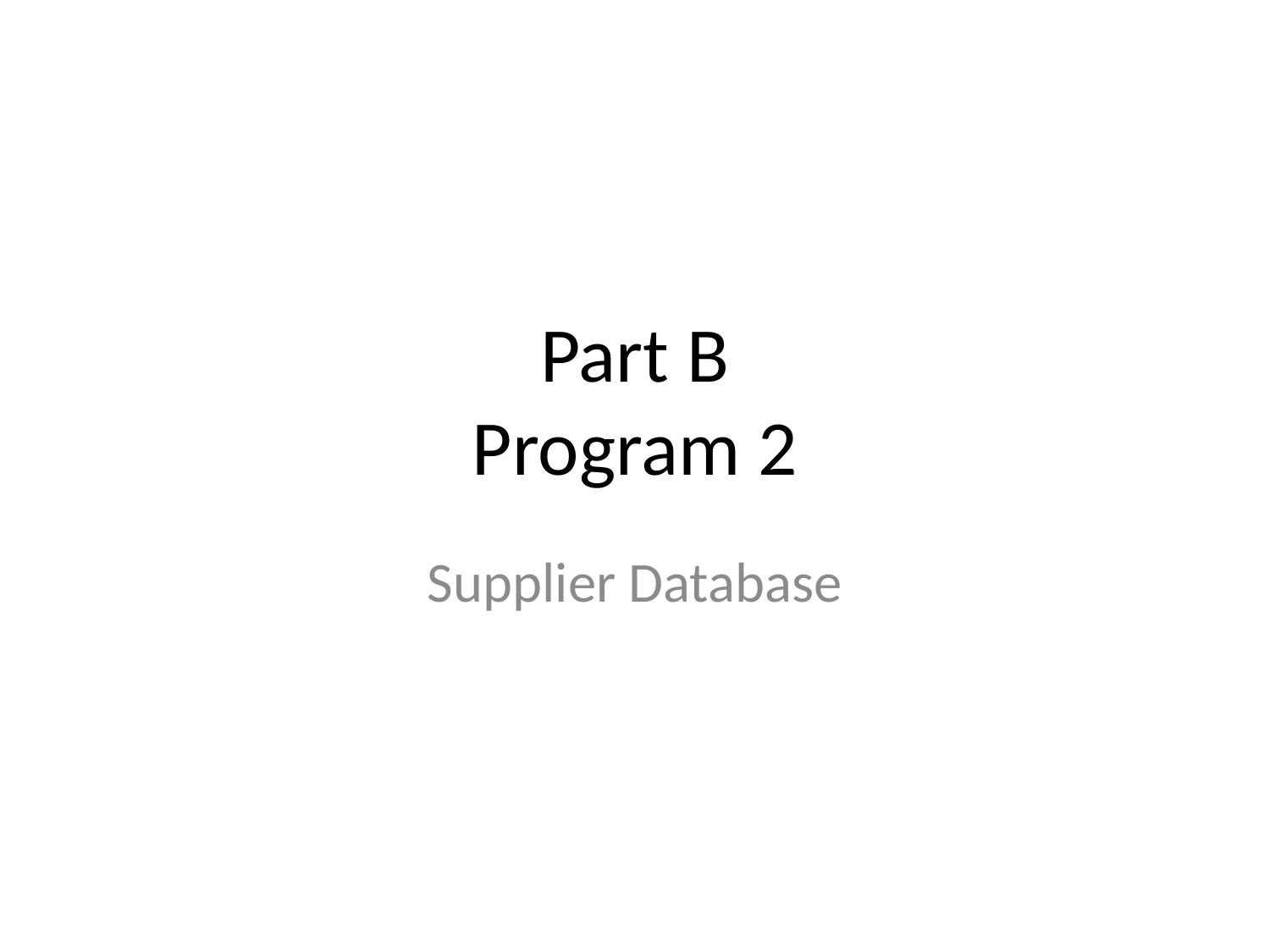

# Part B Program 2
Supplier Database